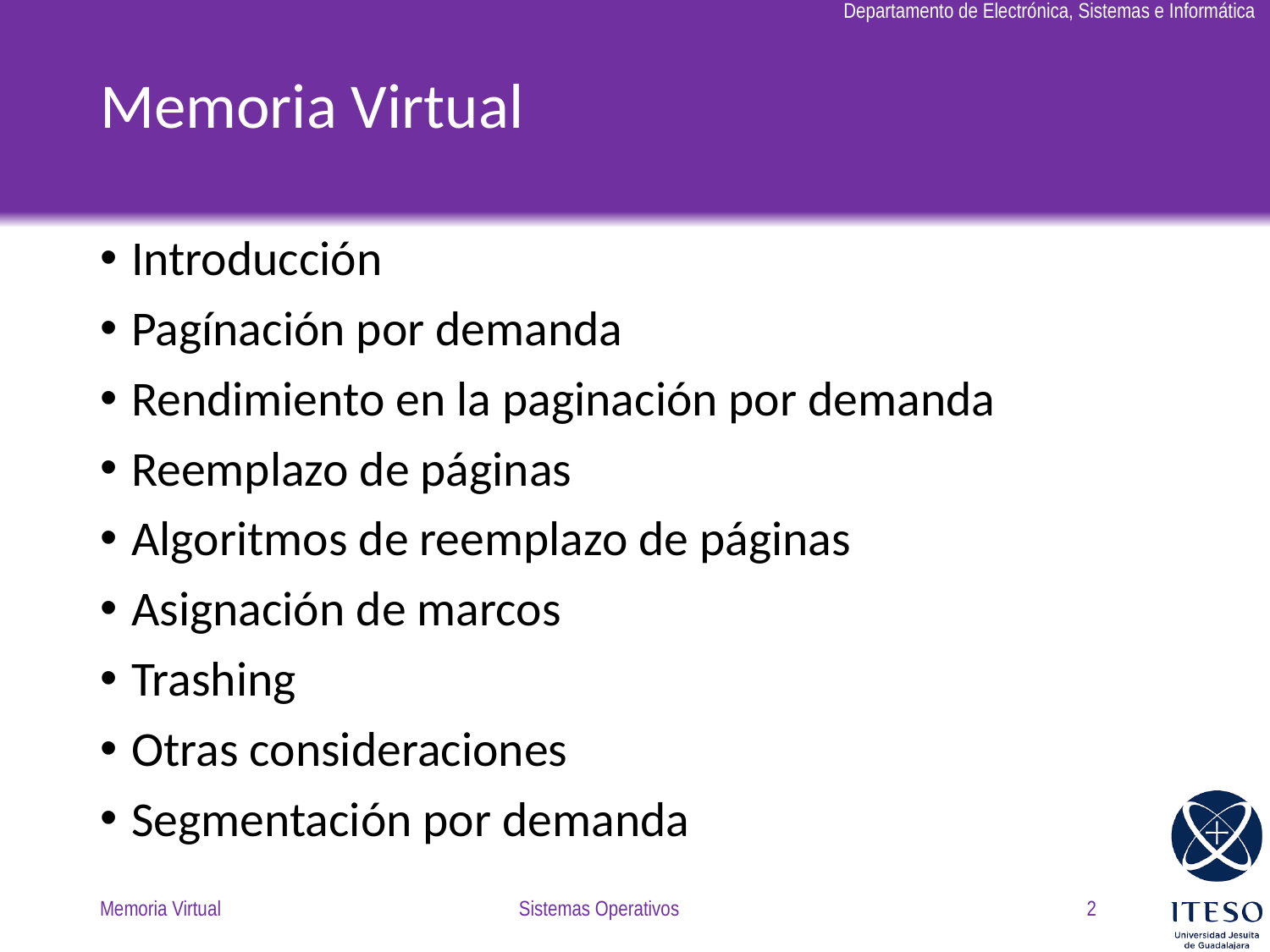

# Memoria Virtual
Introducción
Pagínación por demanda
Rendimiento en la paginación por demanda
Reemplazo de páginas
Algoritmos de reemplazo de páginas
Asignación de marcos
Trashing
Otras consideraciones
Segmentación por demanda
Memoria Virtual
Sistemas Operativos
2